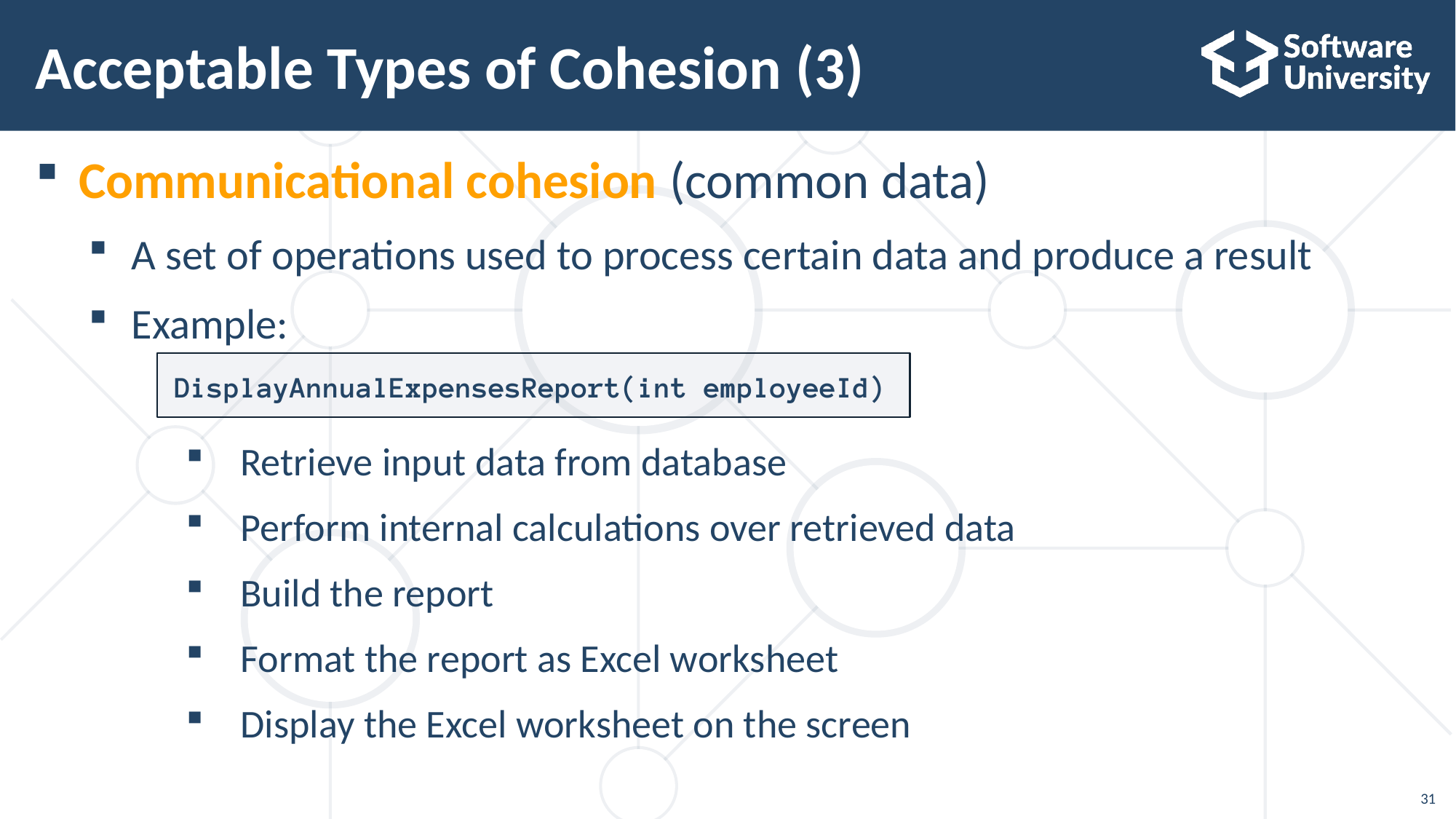

Communicational cohesion (common data)
A set of operations used to process certain data and produce a result
Example:

Retrieve input data from database
Perform internal calculations over retrieved data
Build the report
Format the report as Excel worksheet
Display the Excel worksheet on the screen
# Acceptable Types of Cohesion (3)
DisplayAnnualExpensesReport(int employeeId)
31